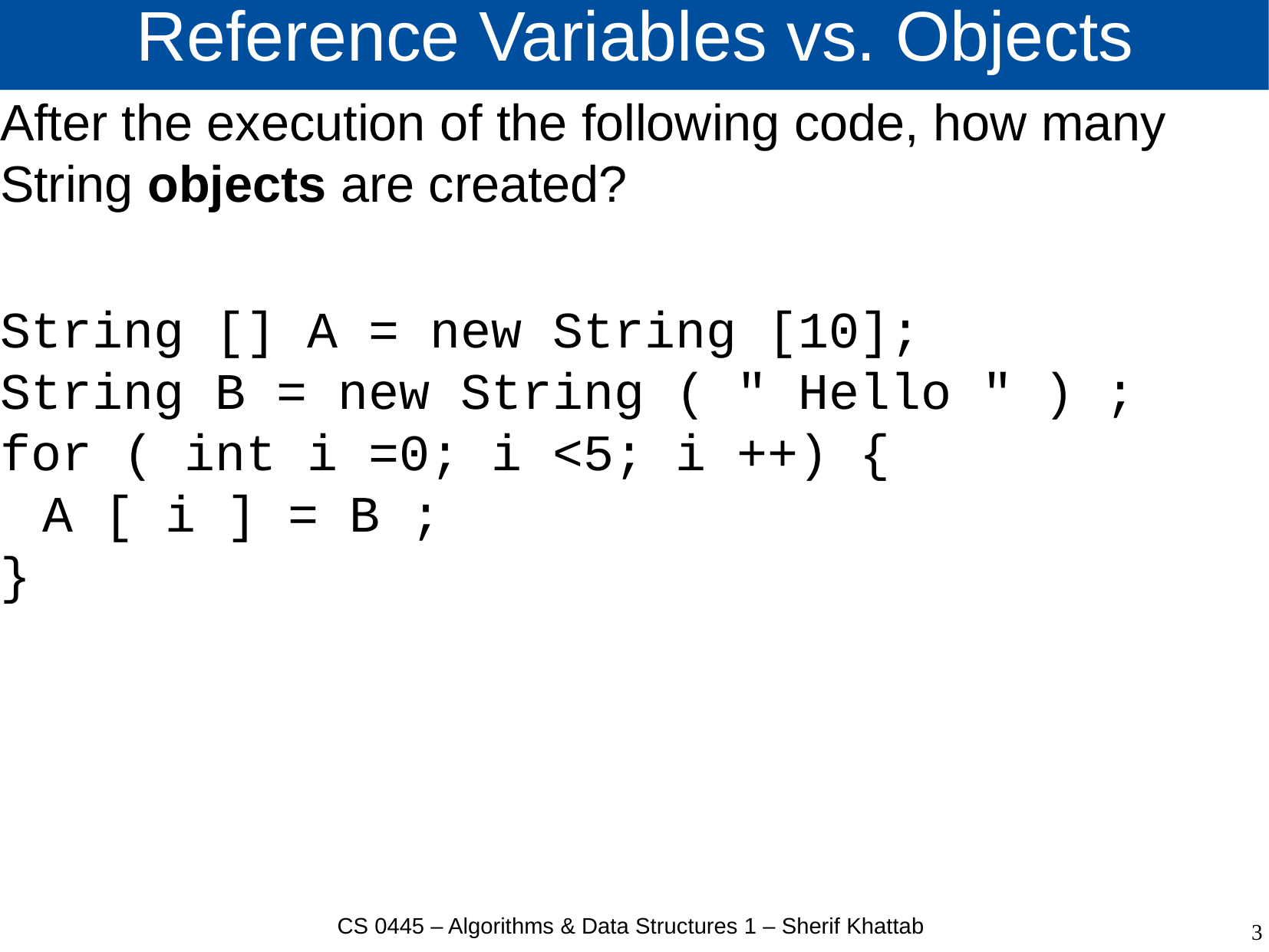

# Reference Variables vs. Objects
After the execution of the following code, how many String objects are created?
String [] A = new String [10];
String B = new String ( " Hello " ) ;
for ( int i =0; i <5; i ++) {
   A [ i ] = B ;
}
CS 0445 – Algorithms & Data Structures 1 – Sherif Khattab
3